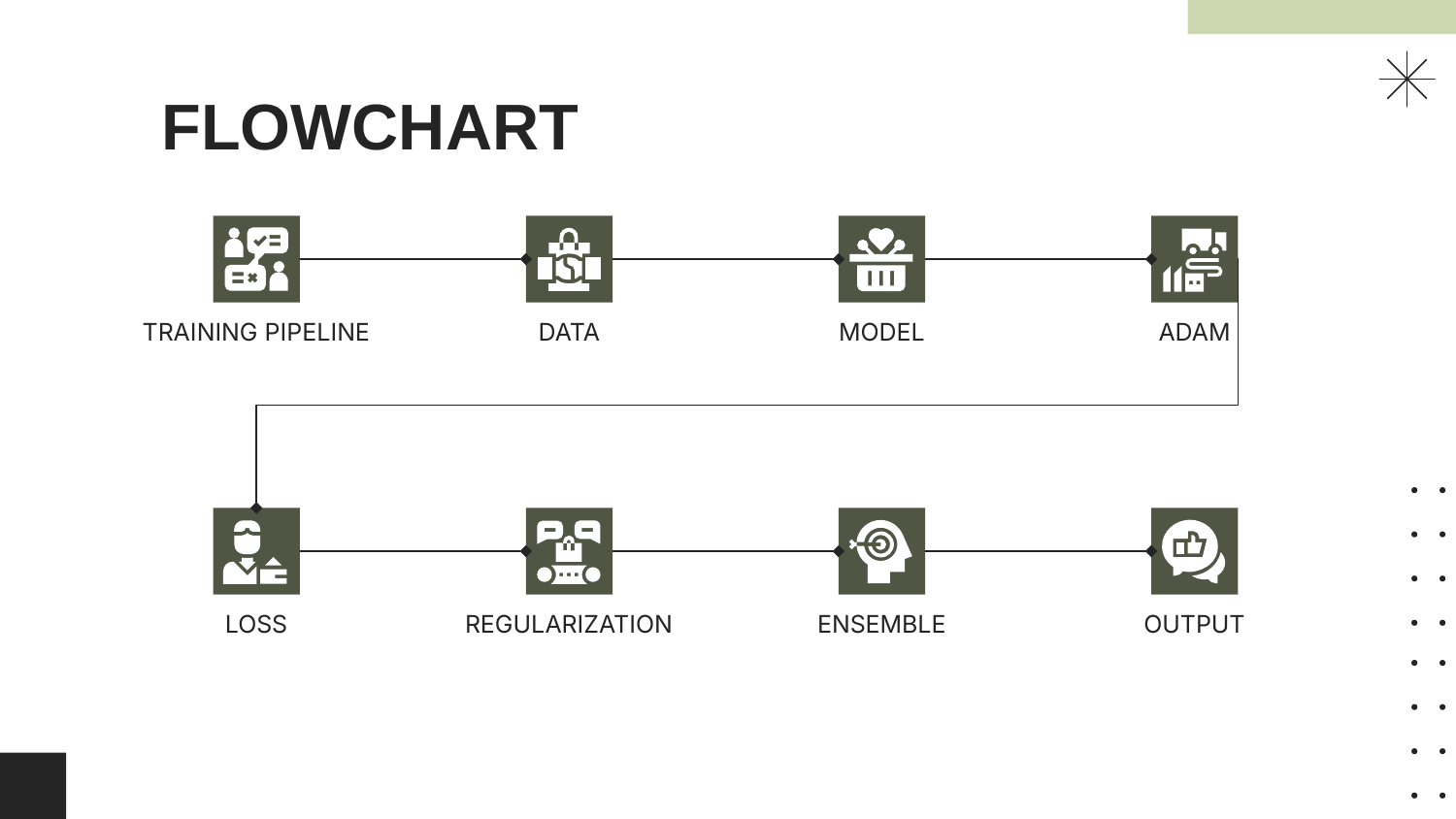

# FLOWCHART

TRAINING PIPELINE
DATA
MODEL
ADAM

OUTPUT
LOSS
REGULARIZATION
ENSEMBLE